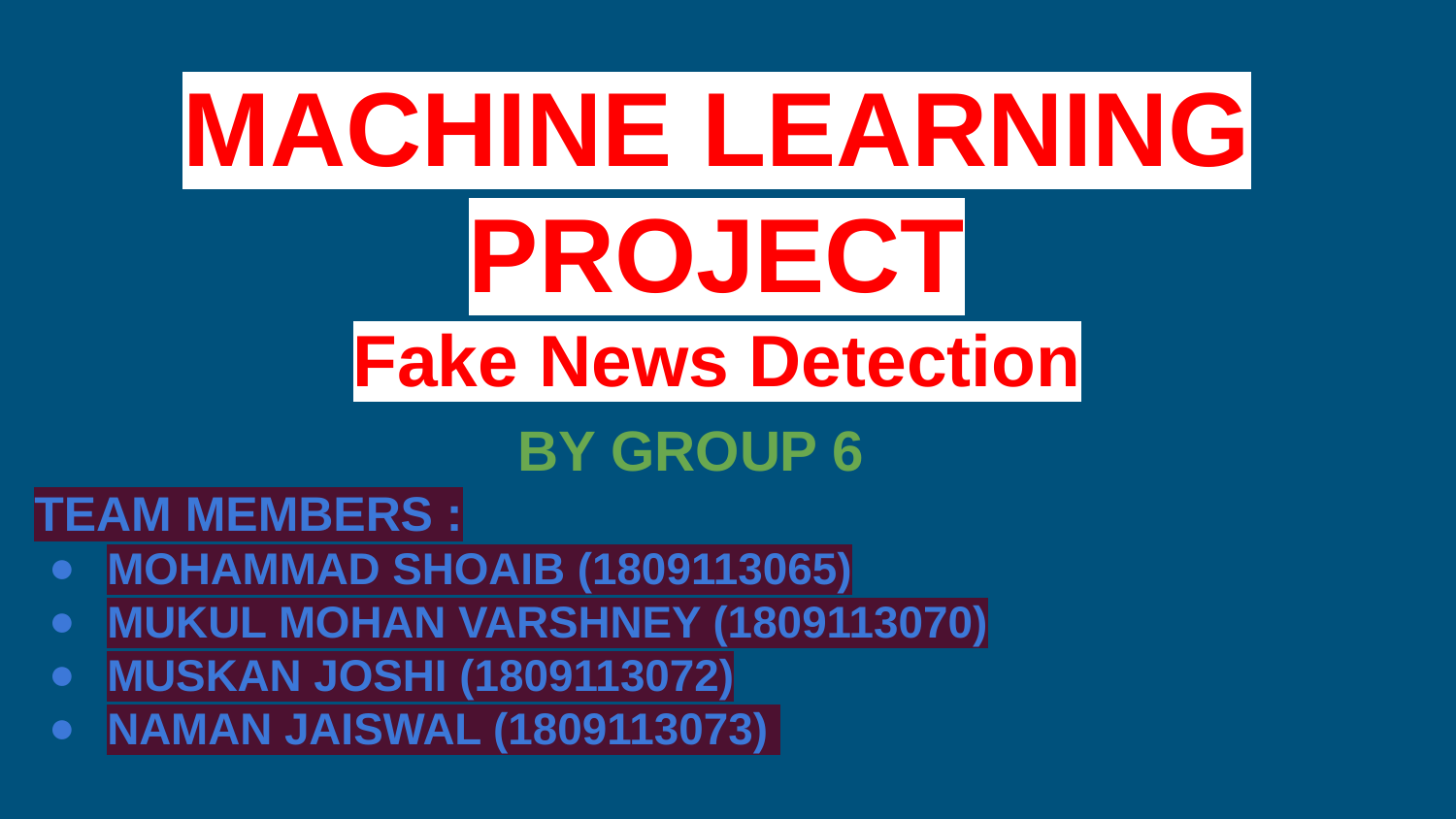

# MACHINE LEARNING PROJECT
Fake News Detection
BY GROUP 6
TEAM MEMBERS :
MOHAMMAD SHOAIB (1809113065)
MUKUL MOHAN VARSHNEY (1809113070)
MUSKAN JOSHI (1809113072)
NAMAN JAISWAL (1809113073)